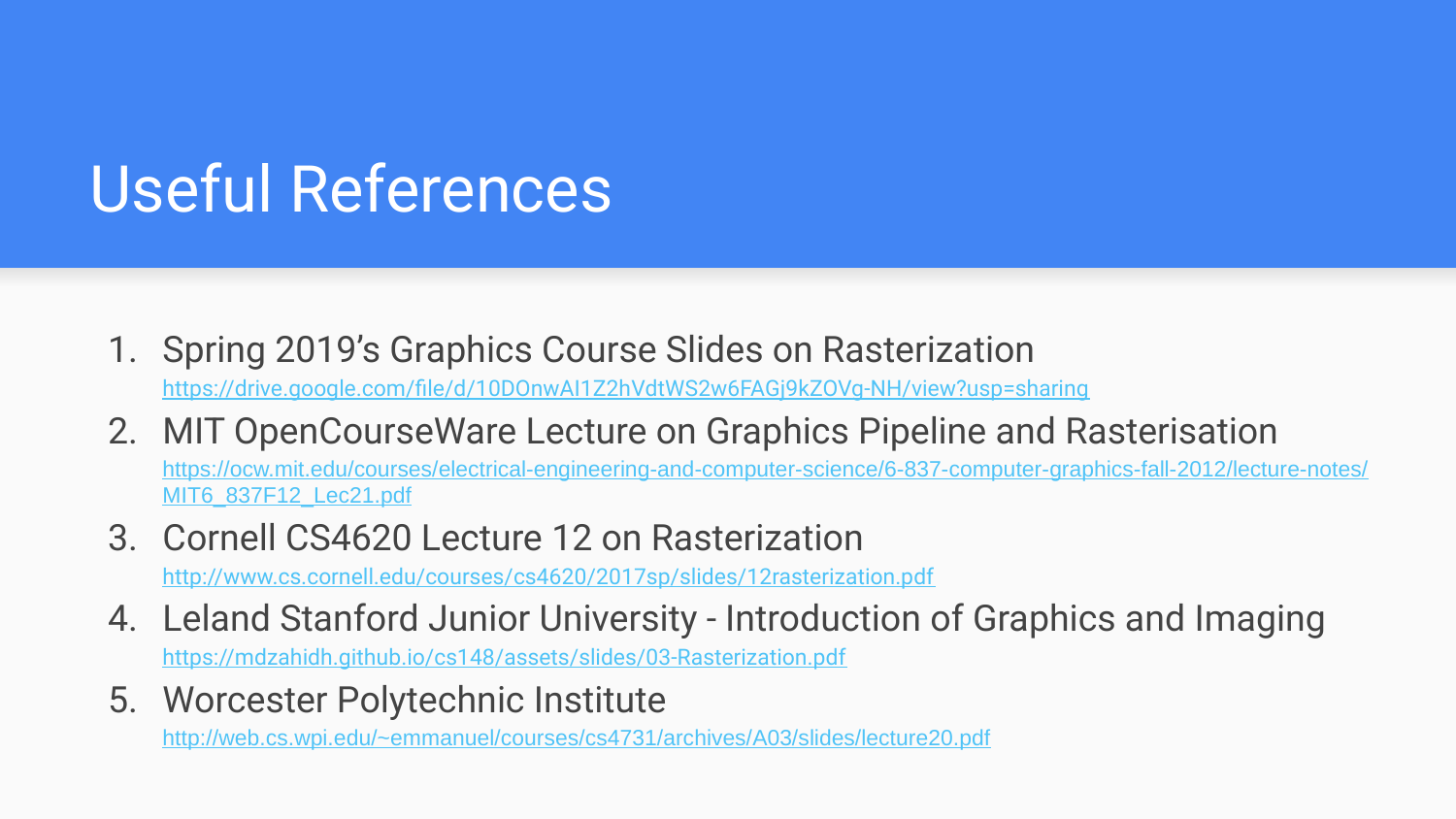

# Useful References
Spring 2019’s Graphics Course Slides on Rasterization
https://drive.google.com/file/d/10DOnwAI1Z2hVdtWS2w6FAGj9kZOVg-NH/view?usp=sharing
MIT OpenCourseWare Lecture on Graphics Pipeline and Rasterisation
https://ocw.mit.edu/courses/electrical-engineering-and-computer-science/6-837-computer-graphics-fall-2012/lecture-notes/MIT6_837F12_Lec21.pdf
Cornell CS4620 Lecture 12 on Rasterization
http://www.cs.cornell.edu/courses/cs4620/2017sp/slides/12rasterization.pdf
Leland Stanford Junior University - Introduction of Graphics and Imaging
https://mdzahidh.github.io/cs148/assets/slides/03-Rasterization.pdf
Worcester Polytechnic Institute
http://web.cs.wpi.edu/~emmanuel/courses/cs4731/archives/A03/slides/lecture20.pdf